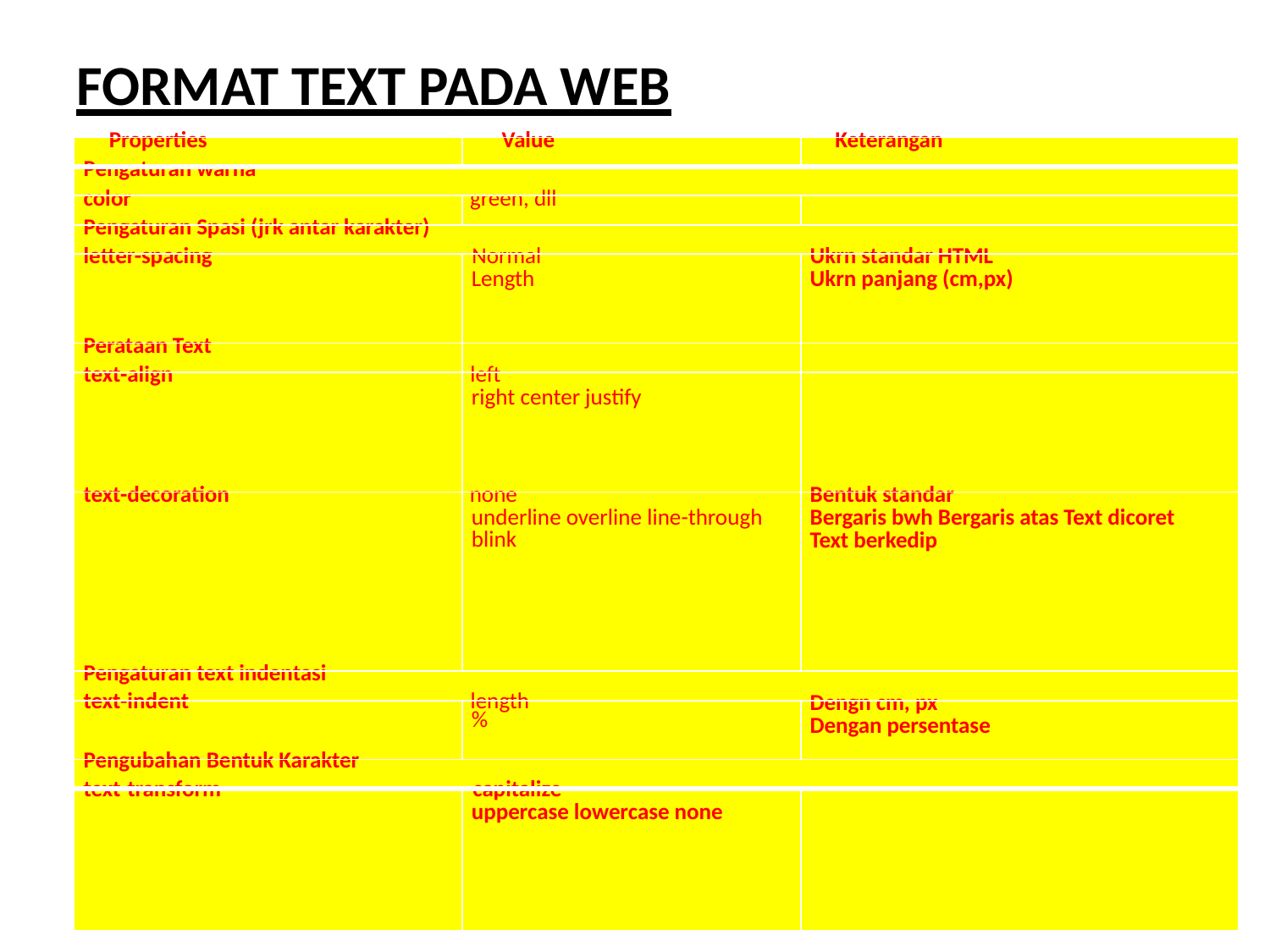

FORMAT TEXT PADA WEB

| Properties | Value | Keterangan |
| --- | --- | --- |
| Pengaturan warna |  |  |
| color | green, dll |  |
| Pengaturan Spasi (jrk antar karakter) |  |  |
| letter-spacing | Normal Length | Ukrn standar HTML Ukrn panjang (cm,px) |
| Perataan Text |  |  |
| text-align | left right center justify |  |
| text-decoration | none underline overline line-through blink | Bentuk standar Bergaris bwh Bergaris atas Text dicoret Text berkedip |
| Pengaturan text indentasi |  |  |
| text-indent | length % | Dengn cm, px Dengan persentase |
| Pengubahan Bentuk Karakter |  |  |
| text-transform | capitalize uppercase lowercase none |  |